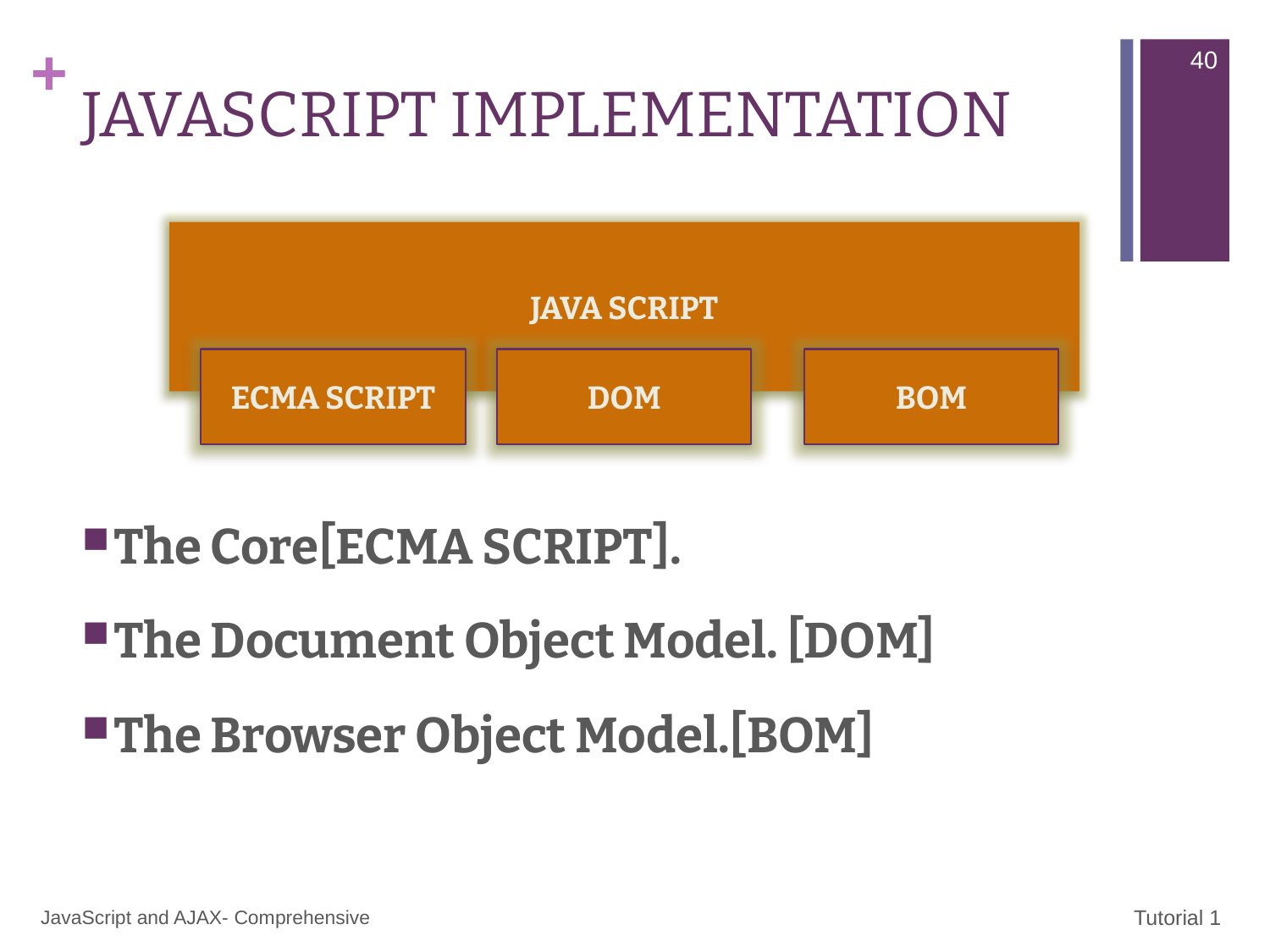

40
# JAVASCRIPT IMPLEMENTATION
JAVA SCRIPT

The Core[ECMA SCRIPT].
The Document Object Model. [DOM]
The Browser Object Model.[BOM]

ECMA SCRIPT
DOM
BOM
JavaScript and AJAX- Comprehensive
Tutorial 1